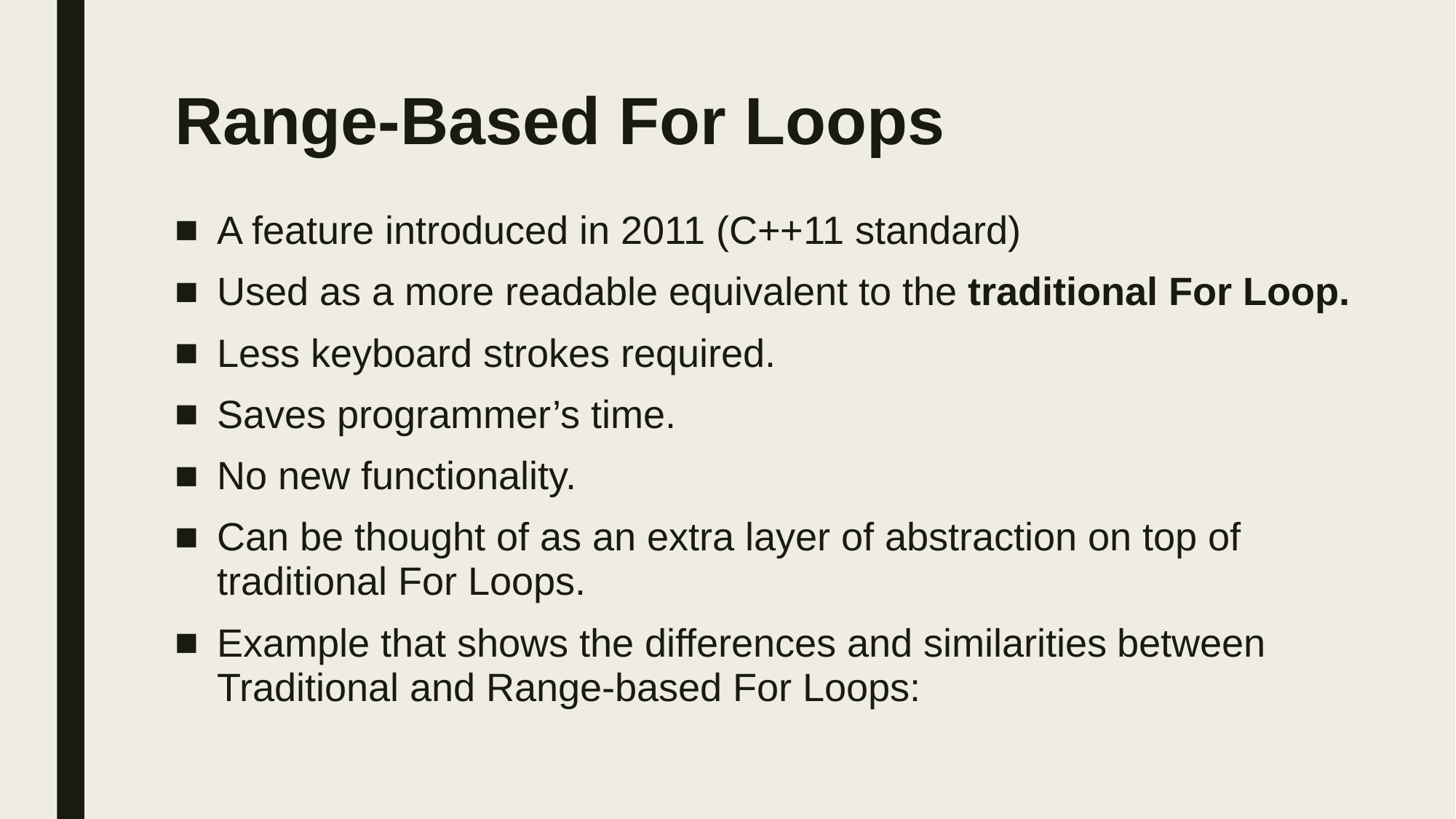

# Range-Based For Loops
A feature introduced in 2011 (C++11 standard)
Used as a more readable equivalent to the traditional For Loop.
Less keyboard strokes required.
Saves programmer’s time.
No new functionality.
Can be thought of as an extra layer of abstraction on top of traditional For Loops.
Example that shows the differences and similarities between Traditional and Range-based For Loops: